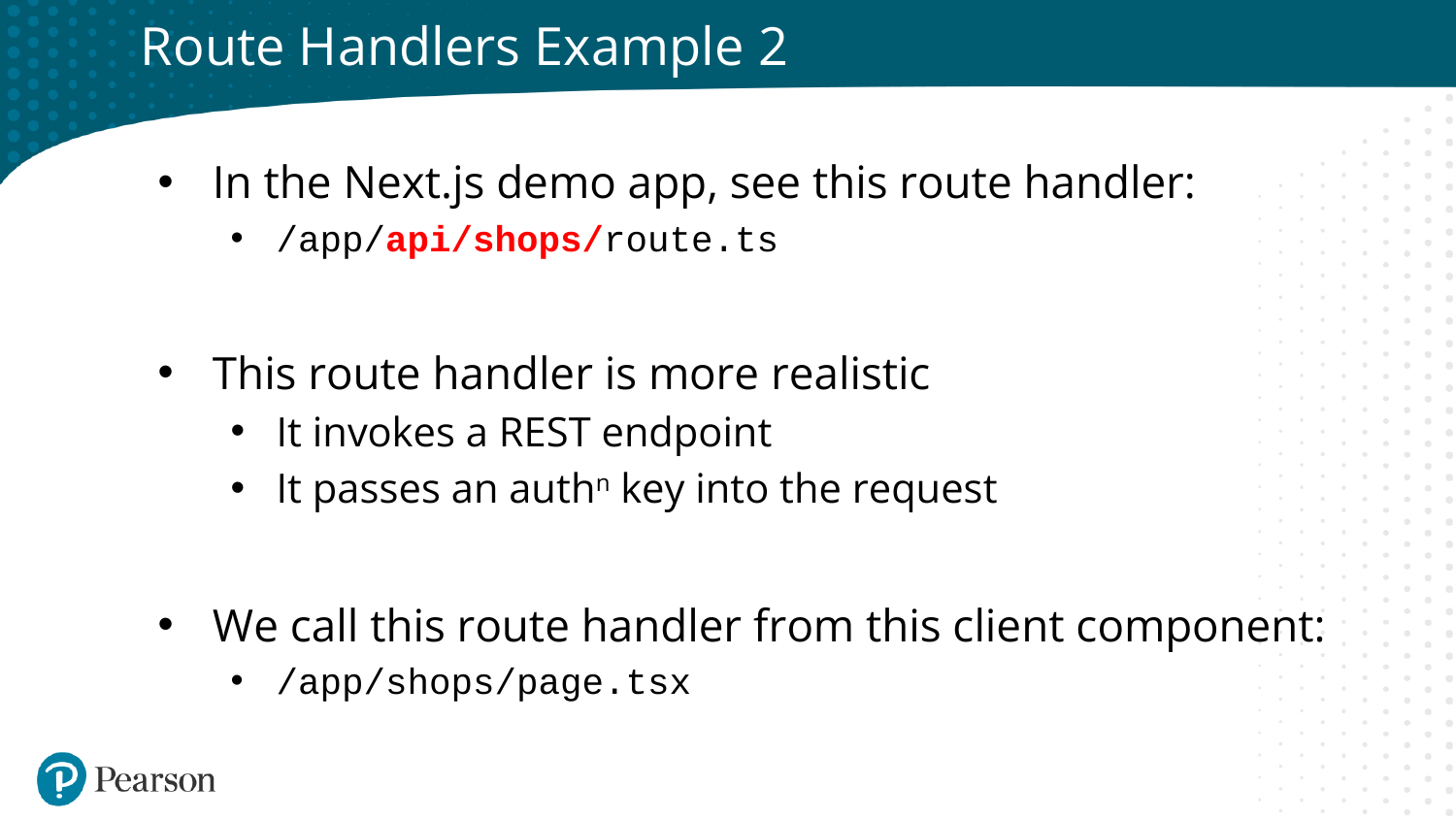

# Route Handlers Example 2
In the Next.js demo app, see this route handler:
/app/api/shops/route.ts

This route handler is more realistic
It invokes a REST endpoint
It passes an authn key into the request

We call this route handler from this client component:
/app/shops/page.tsx